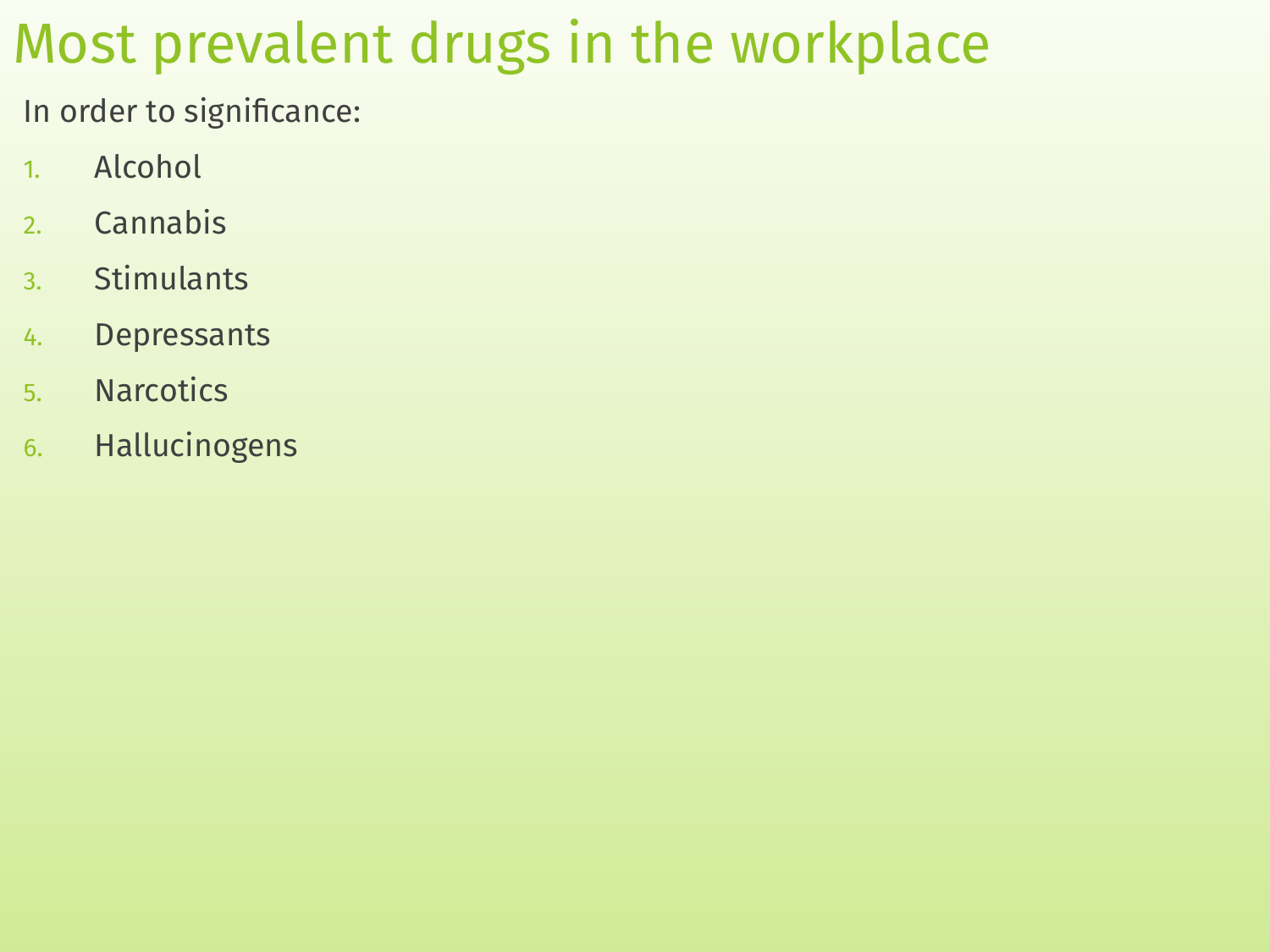

# Most prevalent drugs in the workplace
In order to significance:
Alcohol
Cannabis
Stimulants
Depressants
Narcotics
Hallucinogens
13